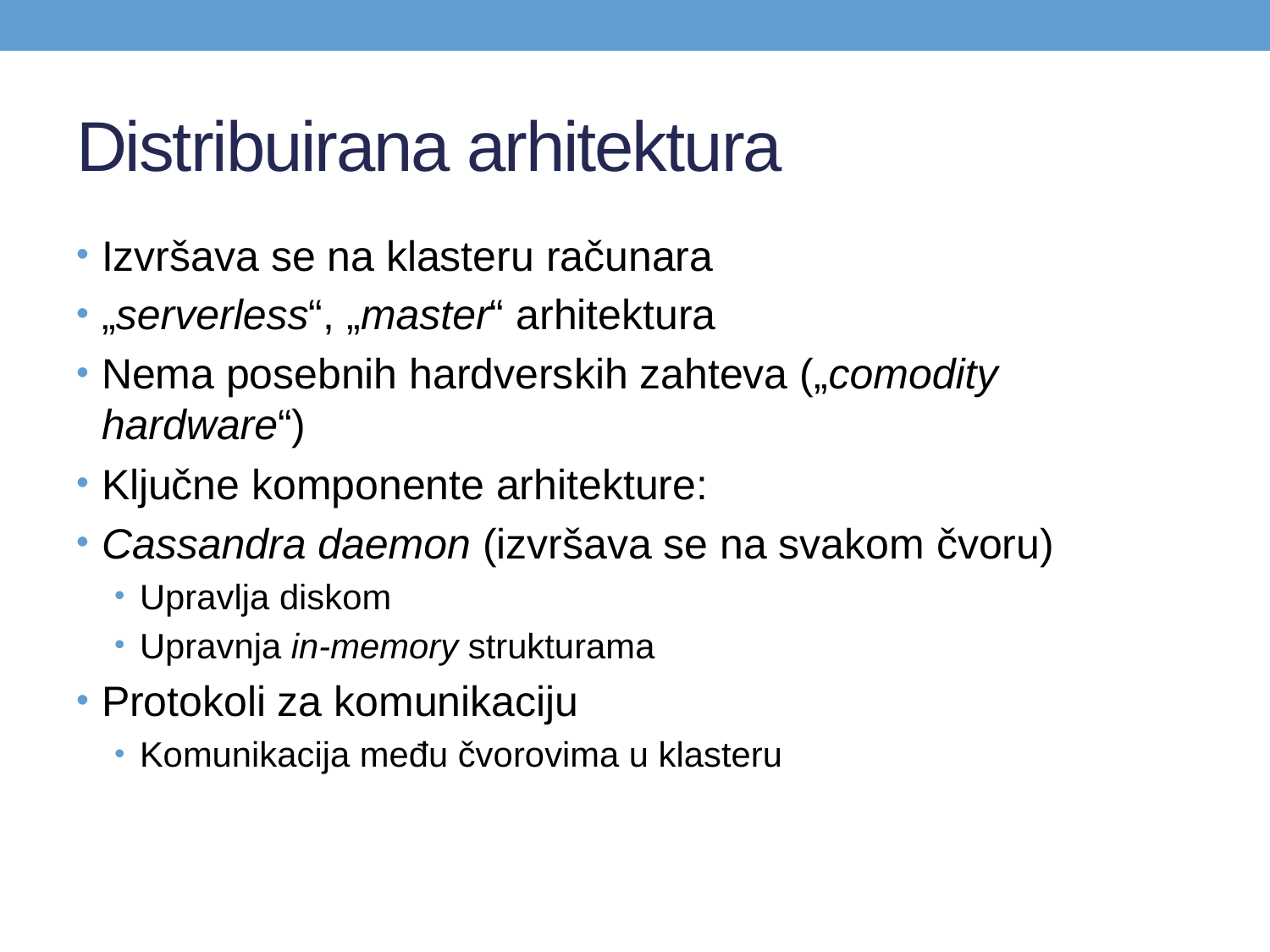

# Distribuirana arhitektura
Izvršava se na klasteru računara
„serverless“, „master“ arhitektura
Nema posebnih hardverskih zahteva („comodity hardware“)
Ključne komponente arhitekture:
Cassandra daemon (izvršava se na svakom čvoru)
Upravlja diskom
Upravnja in-memory strukturama
Protokoli za komunikaciju
Komunikacija među čvorovima u klasteru